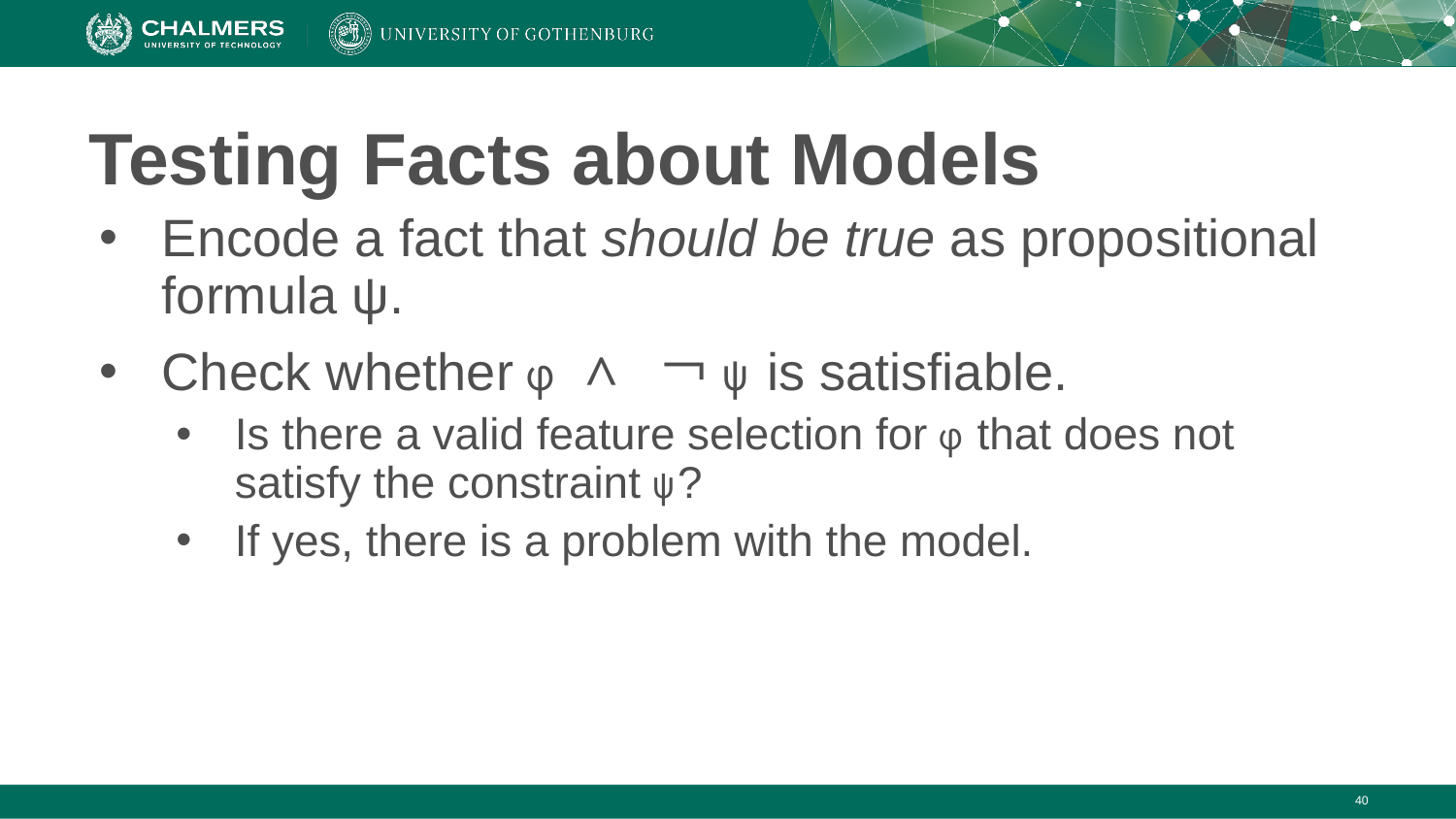

# Testing Facts about Models
Encode a fact that should be true as propositional formula ψ.
Check whether φ ∧ ￢ψ is satisfiable.
Is there a valid feature selection for φ that does not satisfy the constraint ψ?
If yes, there is a problem with the model.
40